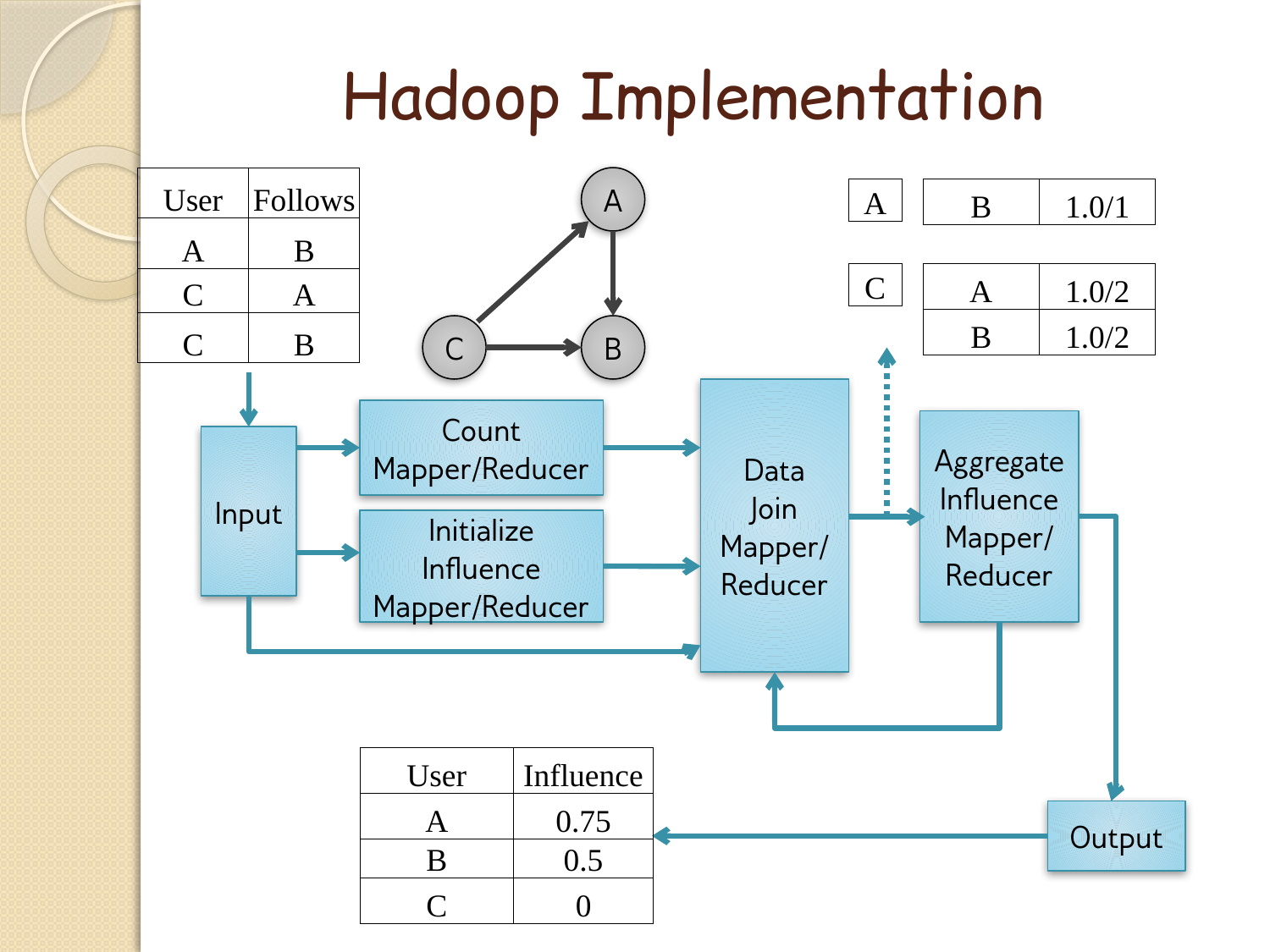

Hadoop Implementation
| User | Follows |
| --- | --- |
| A | B |
| C | A |
| C | B |
A
| A |
| --- |
| B | 1.0/1 |
| --- | --- |
| C |
| --- |
| A | 1.0/2 |
| --- | --- |
| B | 1.0/2 |
C
B
Data
Join
Mapper/
Reducer
Count Mapper/Reducer
Aggregate
Influence
Mapper/
Reducer
Input
Initialize
Influence
Mapper/Reducer
| User | Influence |
| --- | --- |
| A | 0.75 |
| B | 0.5 |
| C | 0 |
Output